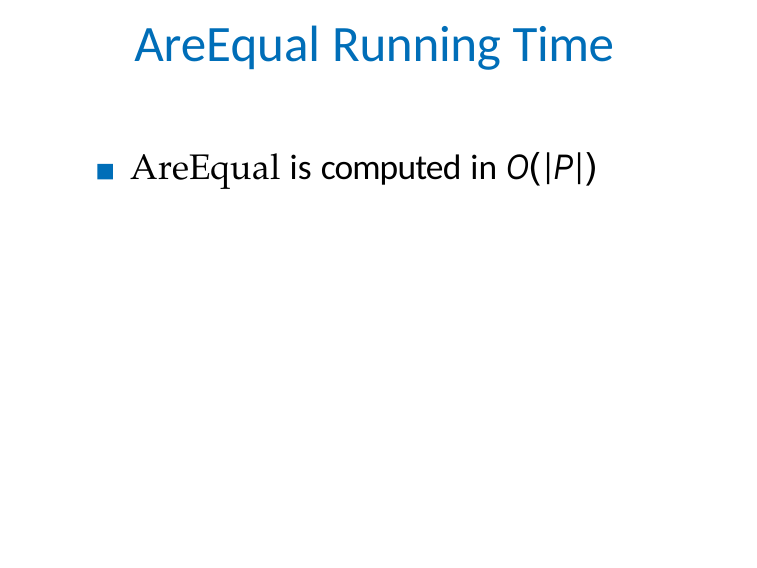

# AreEqual Running Time
AreEqual is computed in O(|P|)